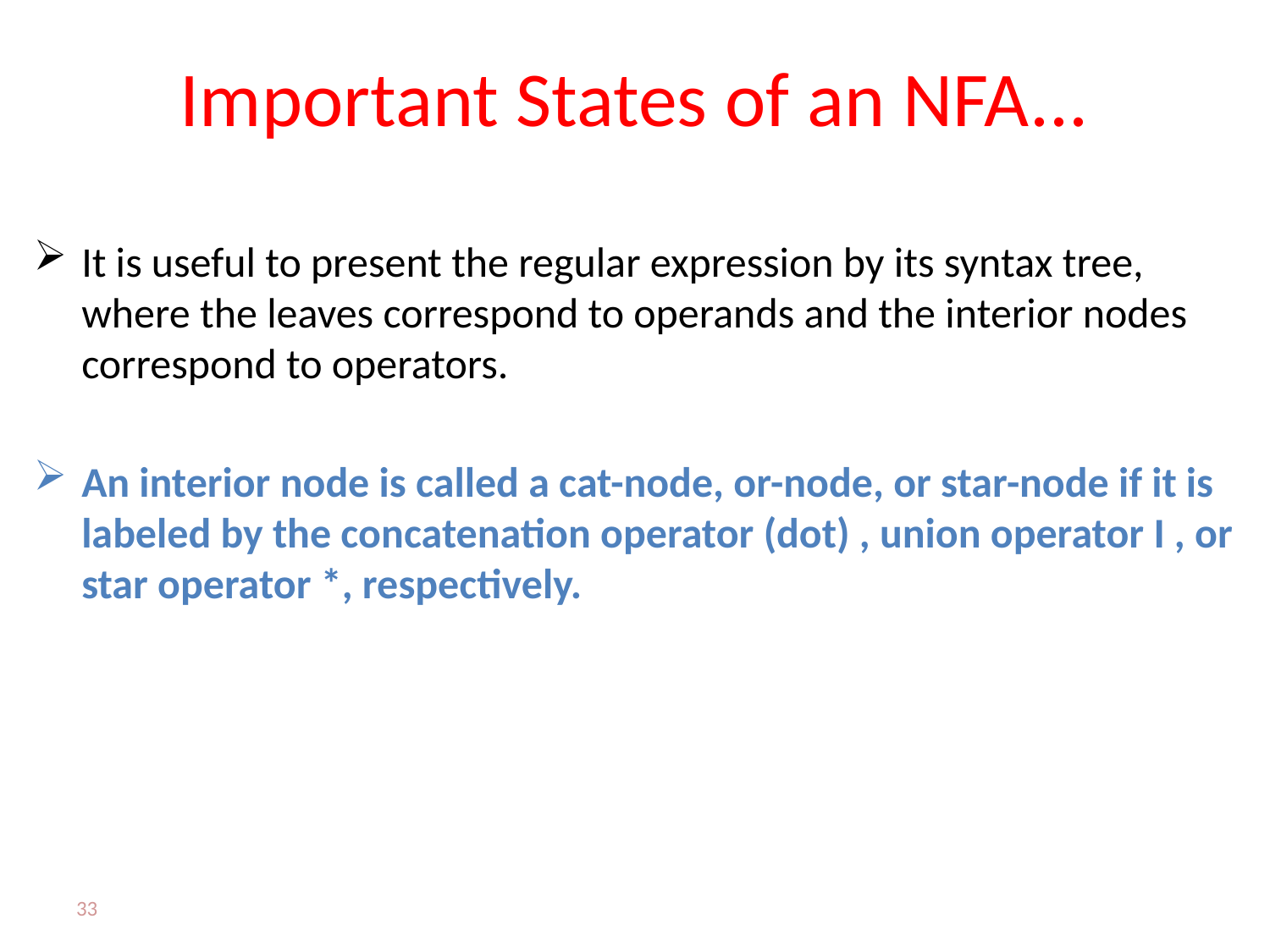

# Important States of an NFA...

It is useful to present the regular expression by its syntax tree, where the leaves correspond to operands and the interior nodes correspond to operators.

An interior node is called a cat-node, or-node, or star-node if it is labeled by the concatenation operator (dot) , union operator I , or star operator *, respectively.
33